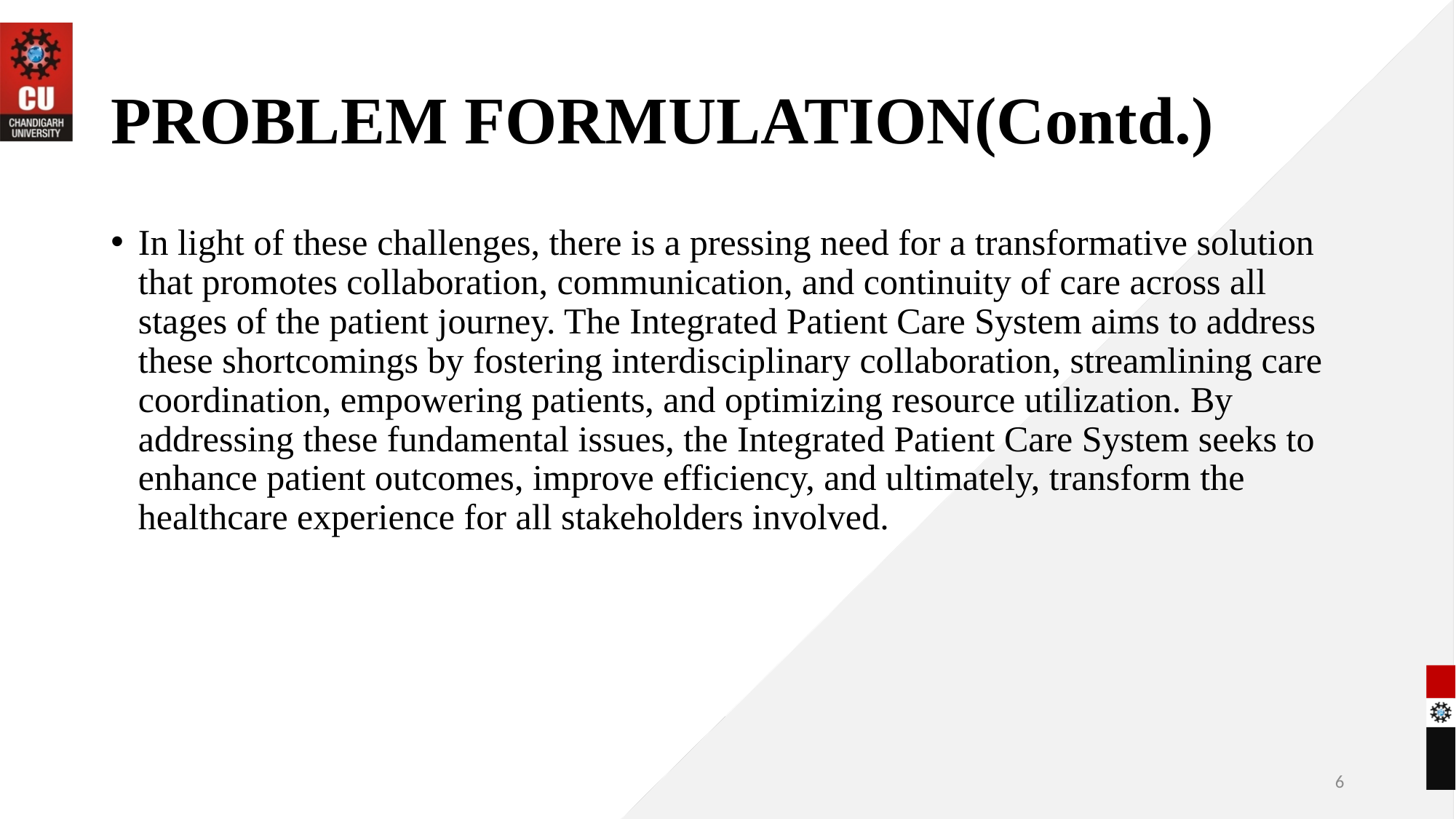

# PROBLEM FORMULATION(Contd.)
In light of these challenges, there is a pressing need for a transformative solution that promotes collaboration, communication, and continuity of care across all stages of the patient journey. The Integrated Patient Care System aims to address these shortcomings by fostering interdisciplinary collaboration, streamlining care coordination, empowering patients, and optimizing resource utilization. By addressing these fundamental issues, the Integrated Patient Care System seeks to enhance patient outcomes, improve efficiency, and ultimately, transform the healthcare experience for all stakeholders involved.
6